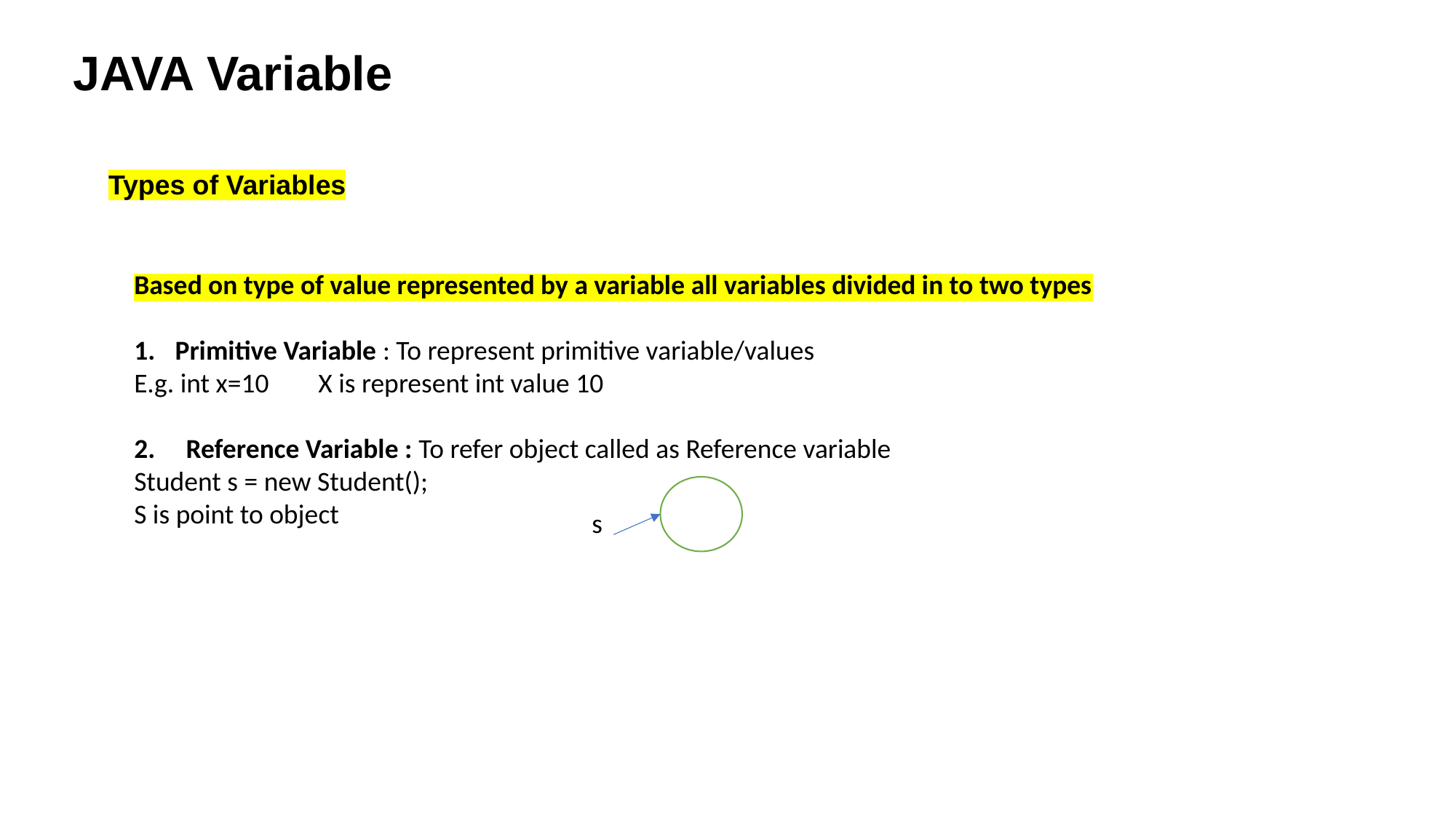

JAVA Variable
Types of Variables
Based on type of value represented by a variable all variables divided in to two types

Primitive Variable : To represent primitive variable/values
E.g. int x=10        X is represent int value 10

2.     Reference Variable : To refer object called as Reference variable
Student s = new Student();
S is point to object

s